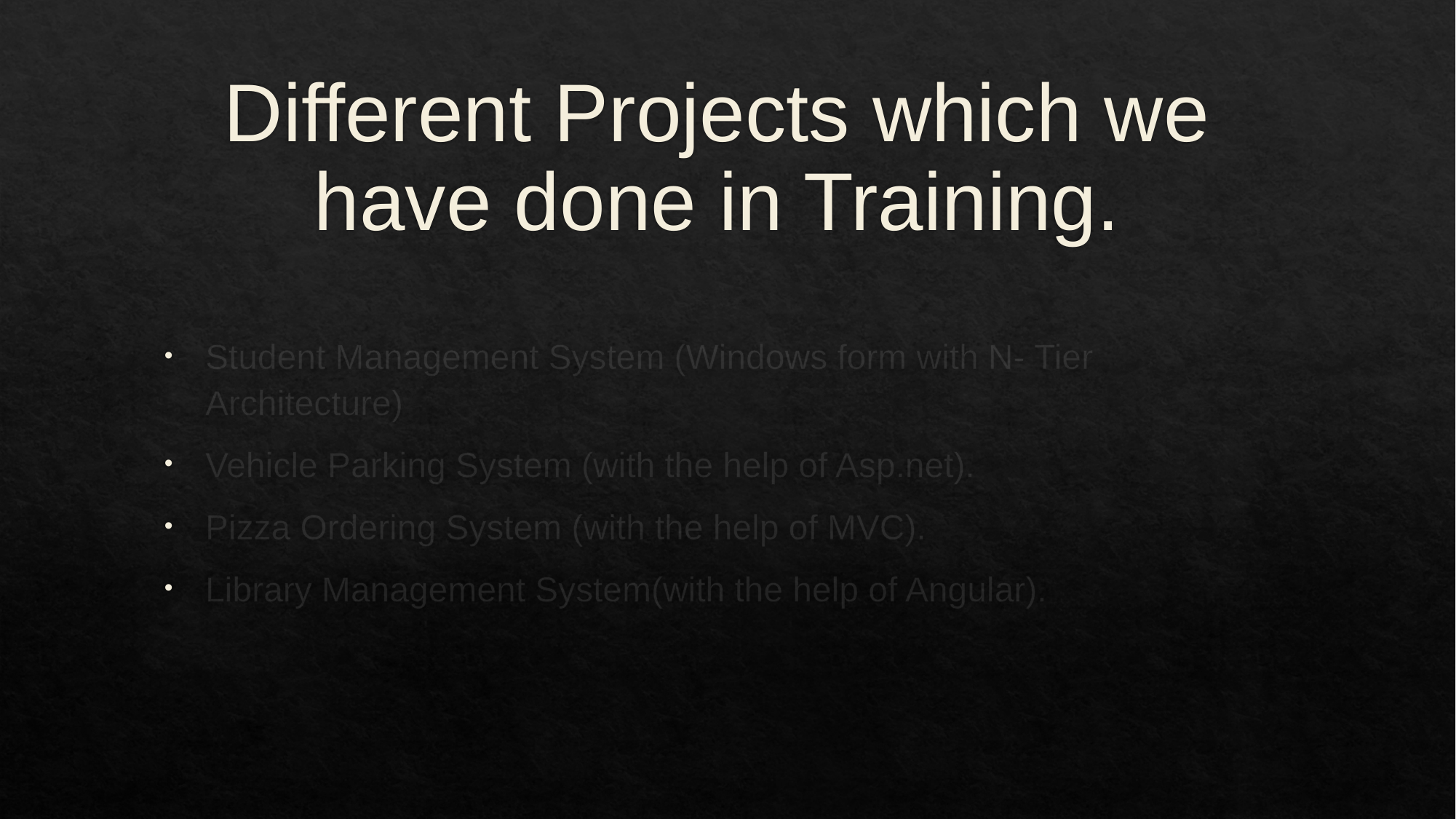

# Different Projects which we have done in Training.
Student Management System (Windows form with N- Tier Architecture)
Vehicle Parking System (with the help of Asp.net).
Pizza Ordering System (with the help of MVC).
Library Management System(with the help of Angular).